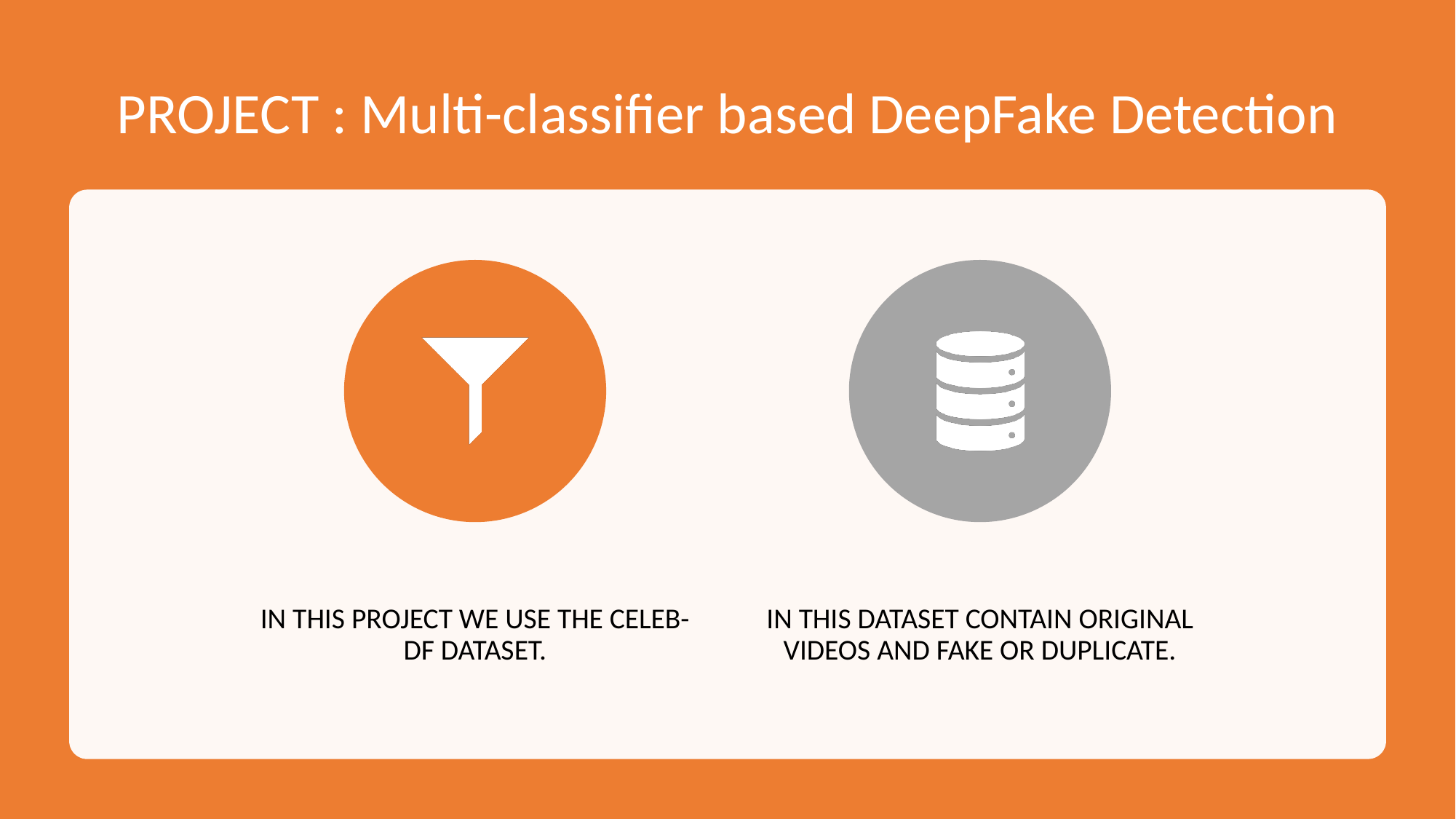

# PROJECT : Multi-classifier based DeepFake Detection

In this project we use the Celeb-DF dataset.
In this dataset contain original videos and fake or duplicate.